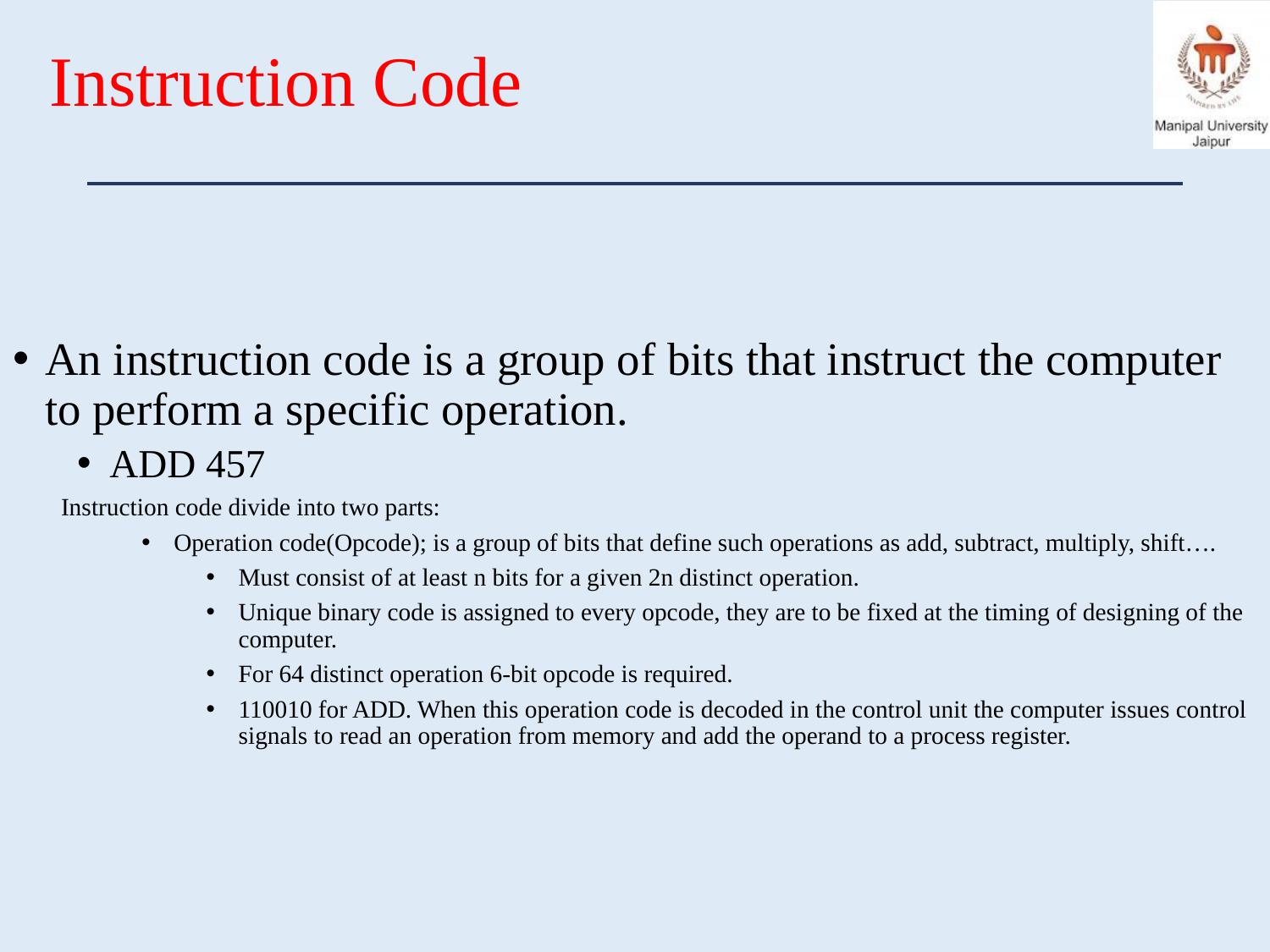

# Instruction Code
An instruction code is a group of bits that instruct the computer to perform a specific operation.
ADD 457
Instruction code divide into two parts:
Operation code(Opcode); is a group of bits that define such operations as add, subtract, multiply, shift….
Must consist of at least n bits for a given 2n distinct operation.
Unique binary code is assigned to every opcode, they are to be fixed at the timing of designing of the computer.
For 64 distinct operation 6-bit opcode is required.
110010 for ADD. When this operation code is decoded in the control unit the computer issues control signals to read an operation from memory and add the operand to a process register.